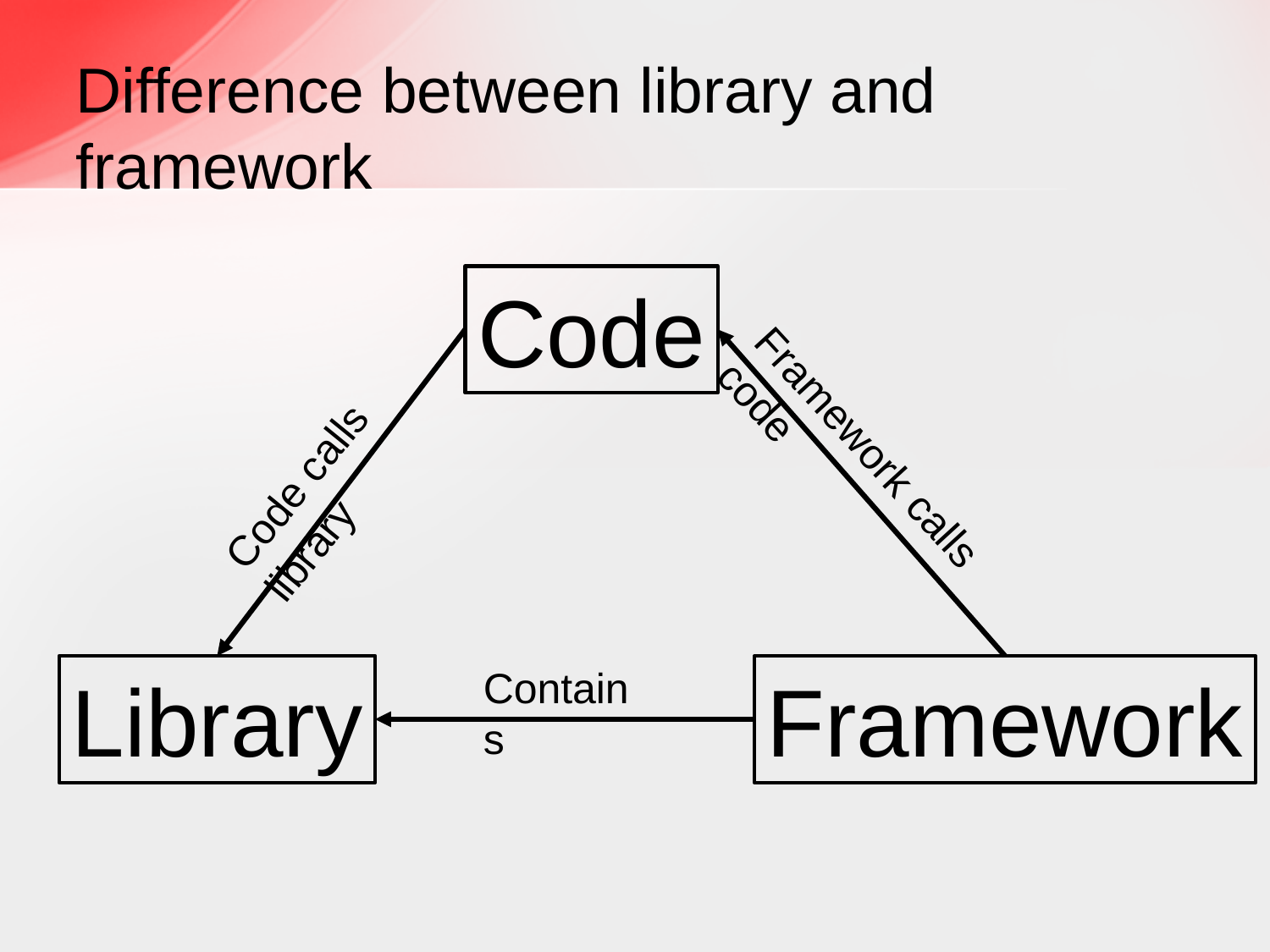

# Difference between library and framework
Code
Code calls library
Framework calls code
Contains
Library
Framework